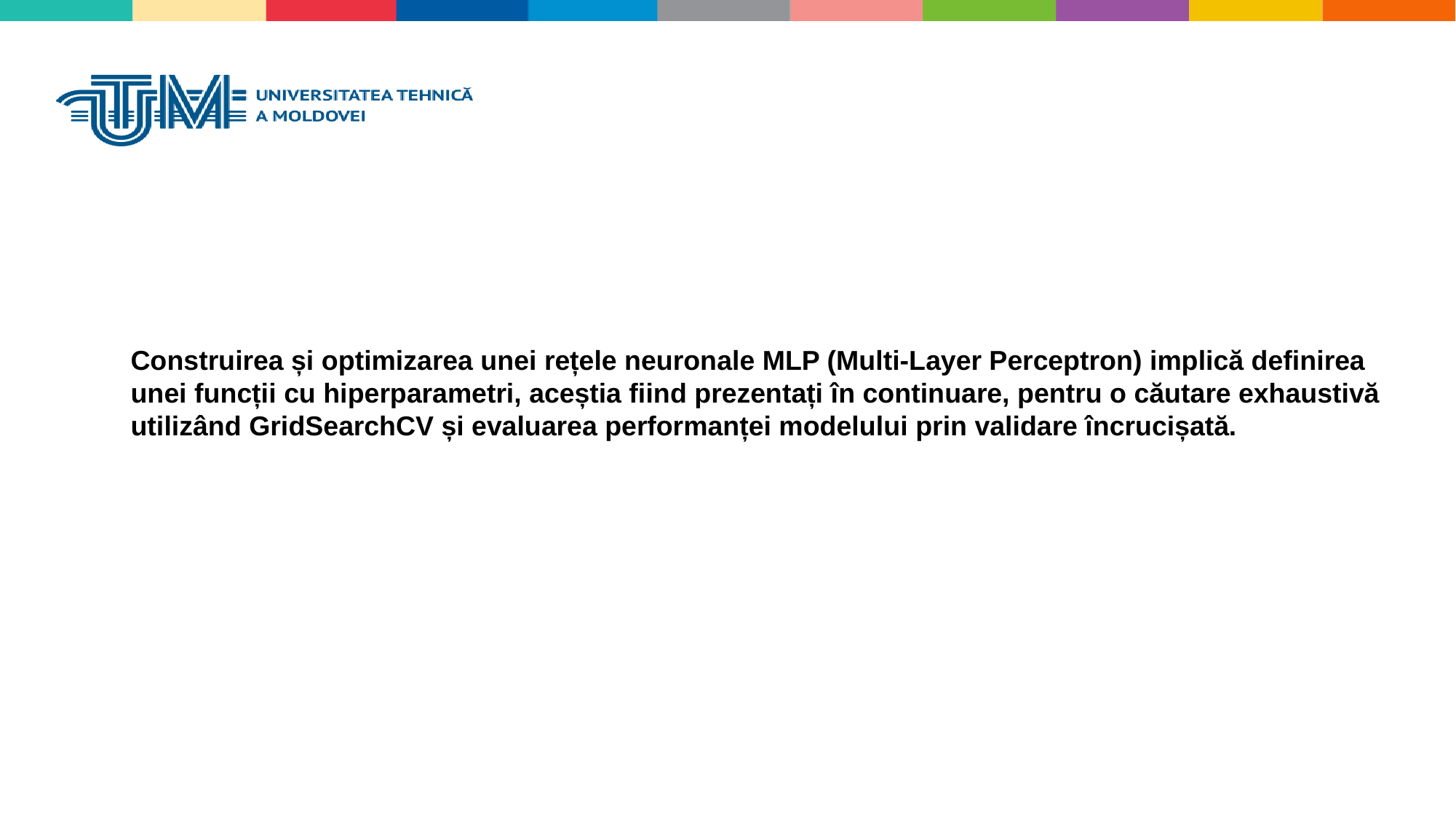

Construirea și optimizarea unei rețele neuronale MLP (Multi-Layer Perceptron) implică definirea unei funcții cu hiperparametri, aceștia fiind prezentați în continuare, pentru o căutare exhaustivă utilizând GridSearchCV și evaluarea performanței modelului prin validare încrucișată.